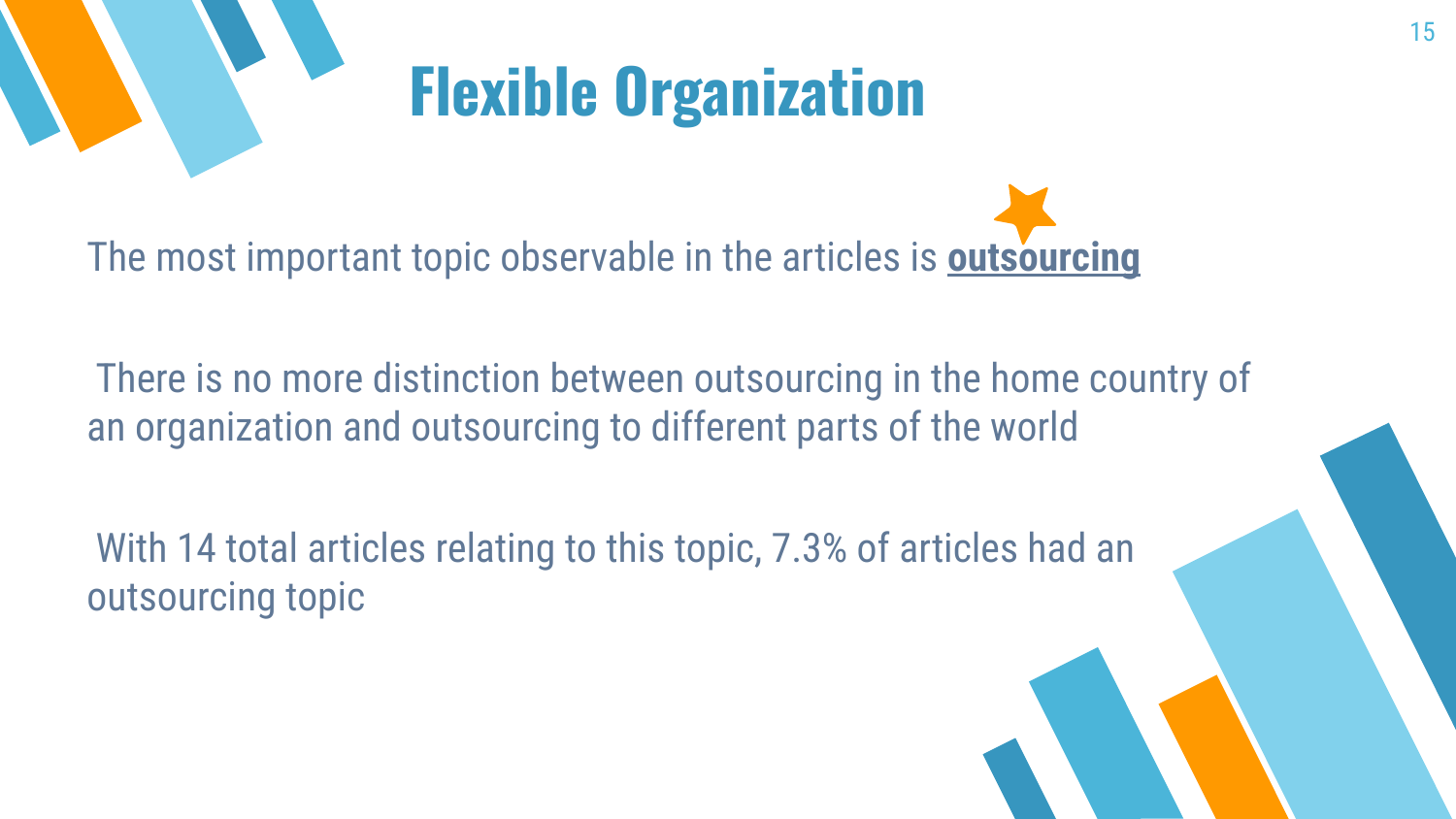

15
# Flexible Organization

The most important topic observable in the articles is outsourcing

 There is no more distinction between outsourcing in the home country of an organization and outsourcing to different parts of the world

 With 14 total articles relating to this topic, 7.3% of articles had an outsourcing topic